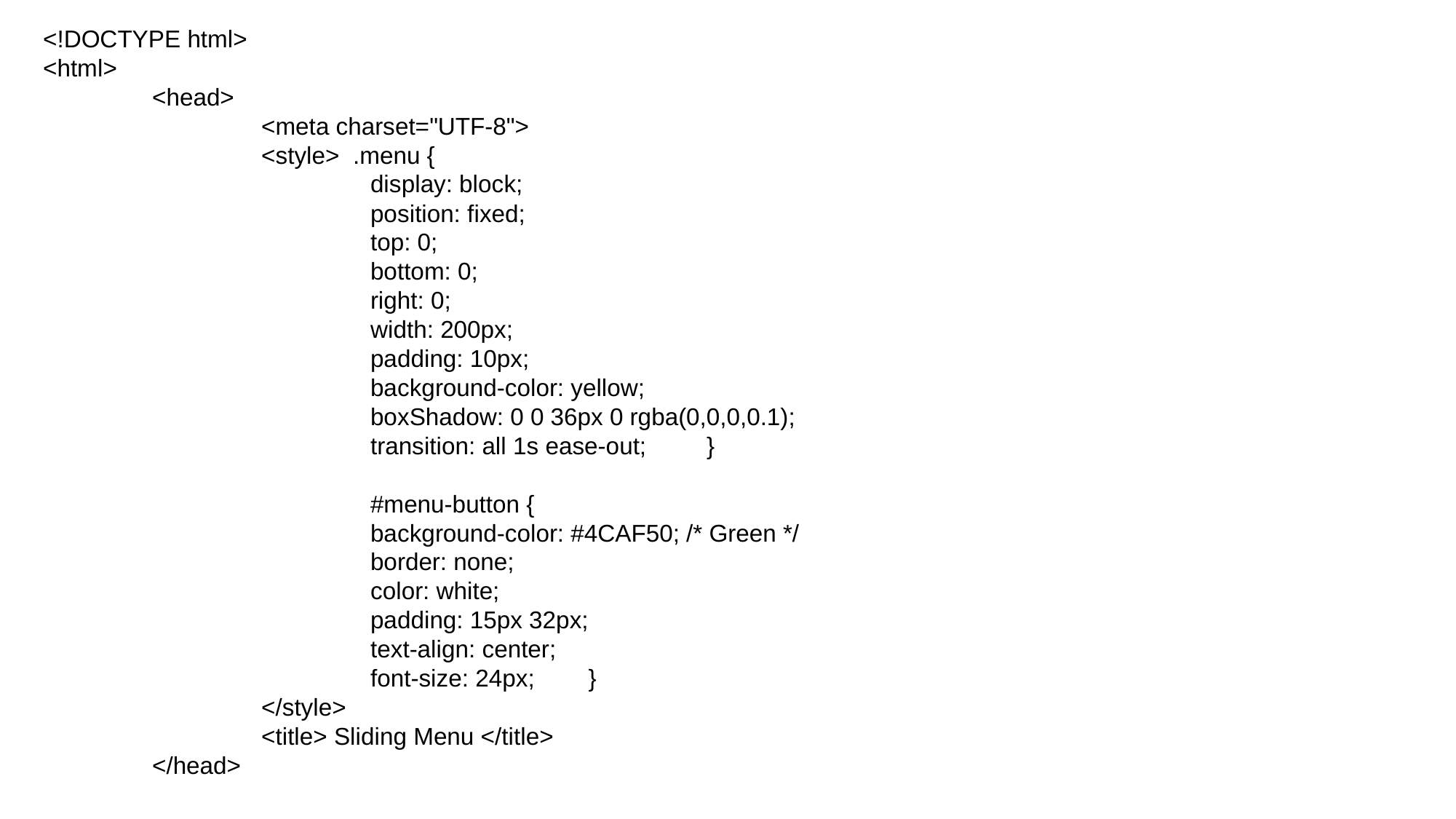

<!DOCTYPE html>
<html>
	<head>
		<meta charset="UTF-8">
		<style>  .menu {
			display: block;
			position: fixed;
			top: 0;
			bottom: 0;
			right: 0;
			width: 200px;
			padding: 10px;
			background-color: yellow;
			boxShadow: 0 0 36px 0 rgba(0,0,0,0.1);
			transition: all 1s ease-out;         }

			#menu-button {
			background-color: #4CAF50; /* Green */
			border: none;
			color: white;
			padding: 15px 32px;
			text-align: center;
			font-size: 24px;        }
		</style>
		<title> Sliding Menu </title>
	</head>